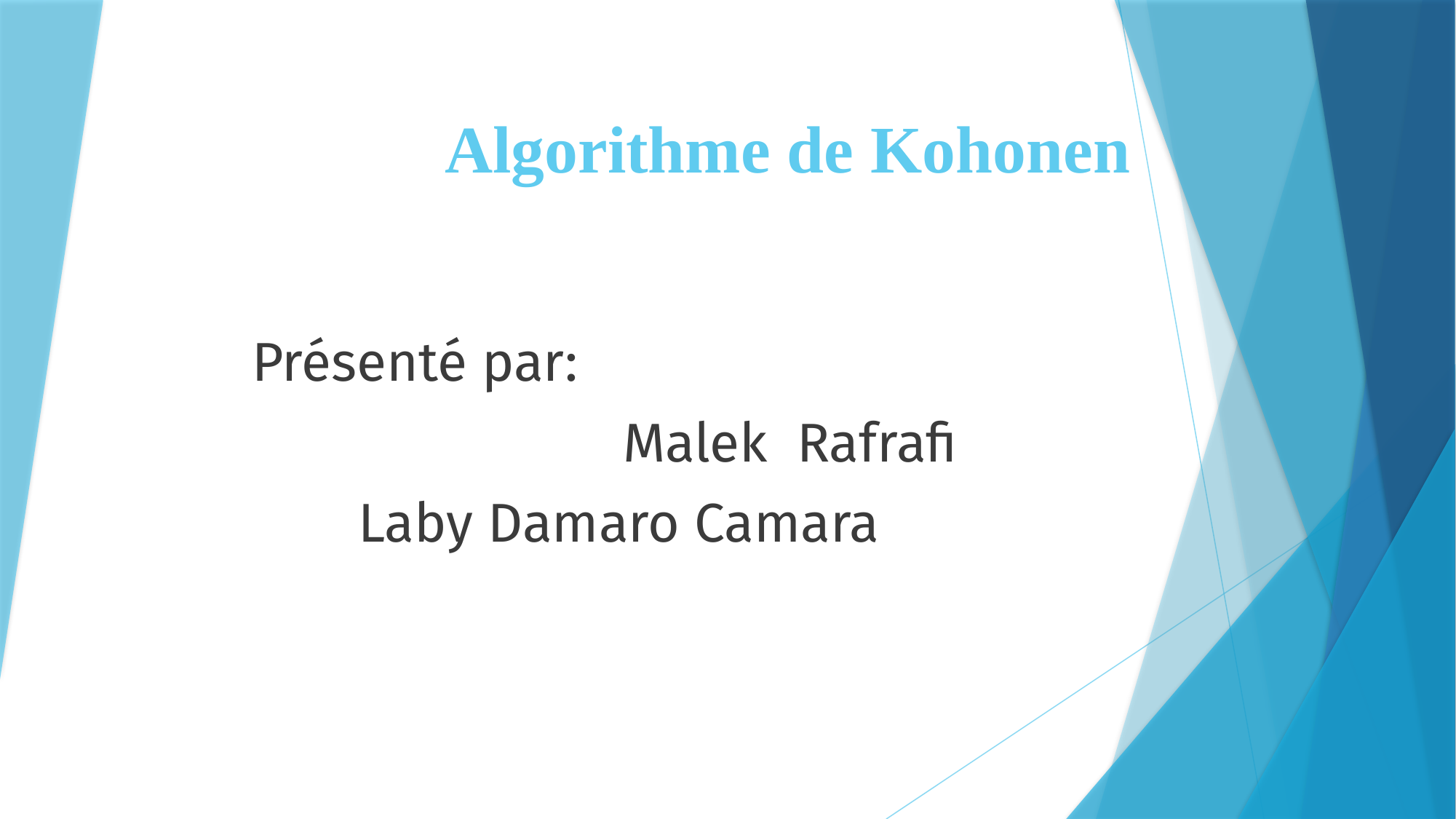

# Algorithme de Kohonen

              Présenté par:
					  Malek  Rafrafi
Laby Damaro Camara